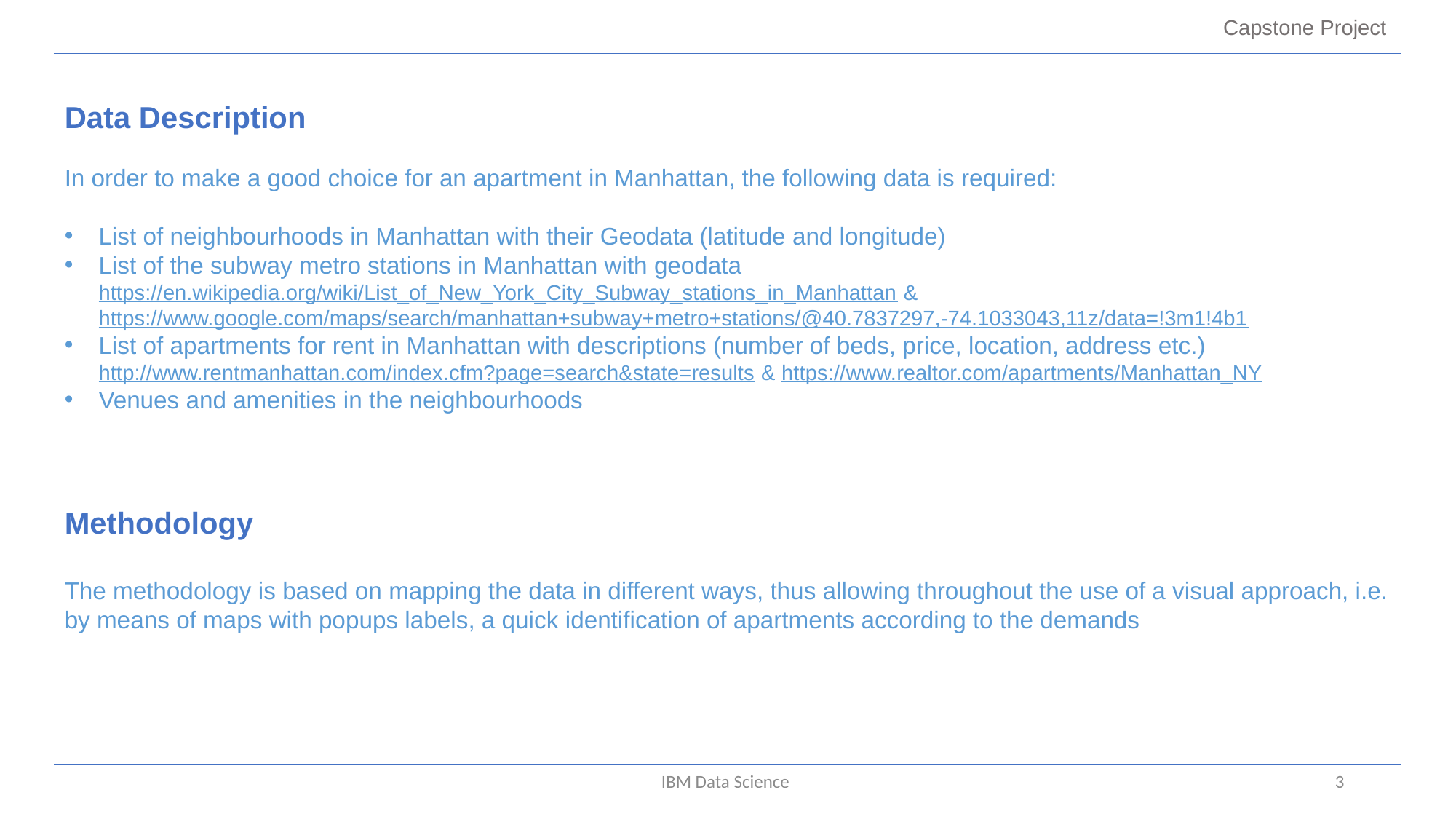

Capstone Project
Data Description
In order to make a good choice for an apartment in Manhattan, the following data is required:

List of neighbourhoods in Manhattan with their Geodata (latitude and longitude)
List of the subway metro stations in Manhattan with geodata https://en.wikipedia.org/wiki/List_of_New_York_City_Subway_stations_in_Manhattan & https://www.google.com/maps/search/manhattan+subway+metro+stations/@40.7837297,-74.1033043,11z/data=!3m1!4b1
List of apartments for rent in Manhattan with descriptions (number of beds, price, location, address etc.) http://www.rentmanhattan.com/index.cfm?page=search&state=results & https://www.realtor.com/apartments/Manhattan_NY
Venues and amenities in the neighbourhoods
Methodology
The methodology is based on mapping the data in different ways, thus allowing throughout the use of a visual approach, i.e. by means of maps with popups labels, a quick identification of apartments according to the demands
IBM Data Science
3